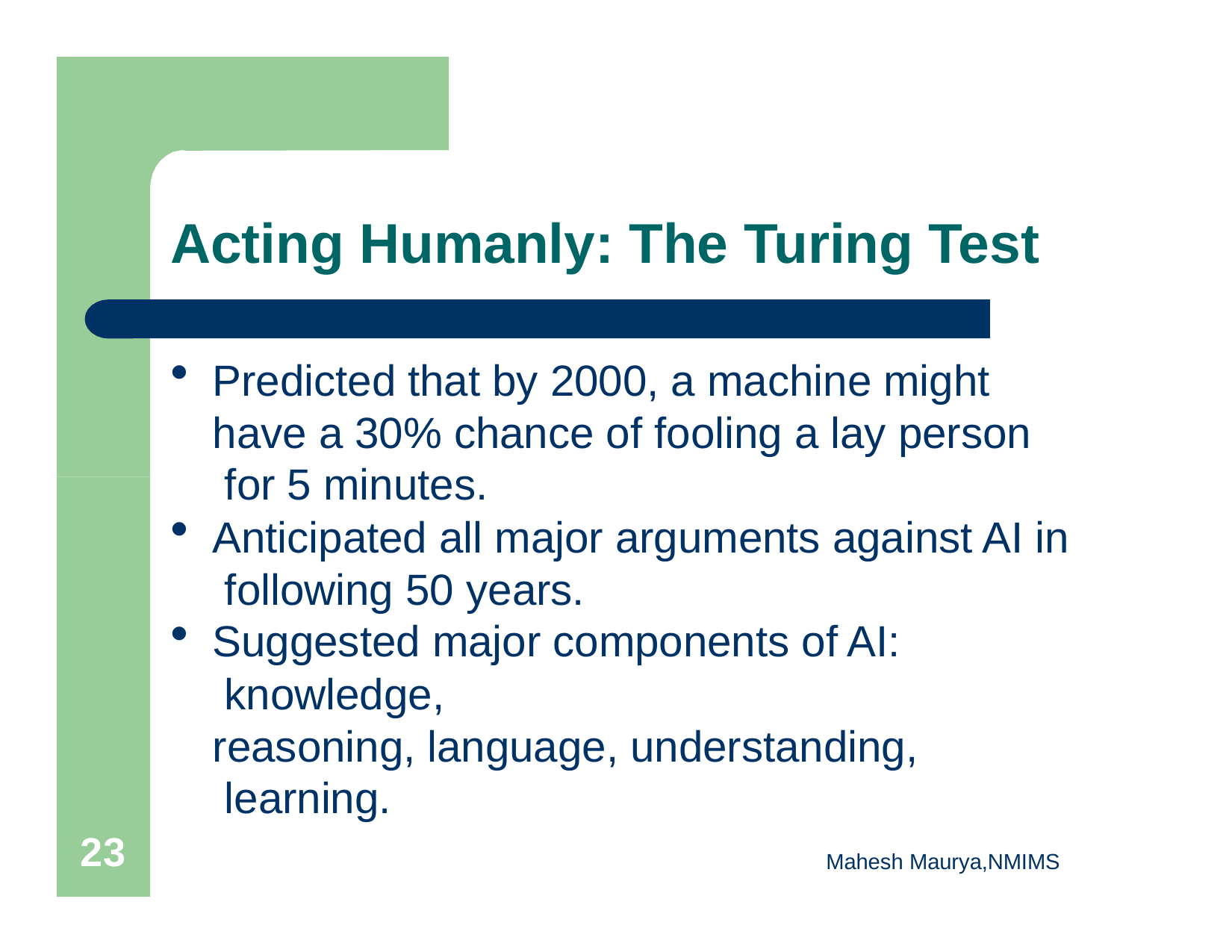

# Acting Humanly: The Turing Test
Predicted that by 2000, a machine might  have a 30% chance of fooling a lay person  for 5 minutes.
Anticipated all major arguments against AI in  following 50 years.
Suggested major components of AI:  knowledge,
reasoning, language, understanding,  learning.

23
Mahesh Maurya,NMIMS